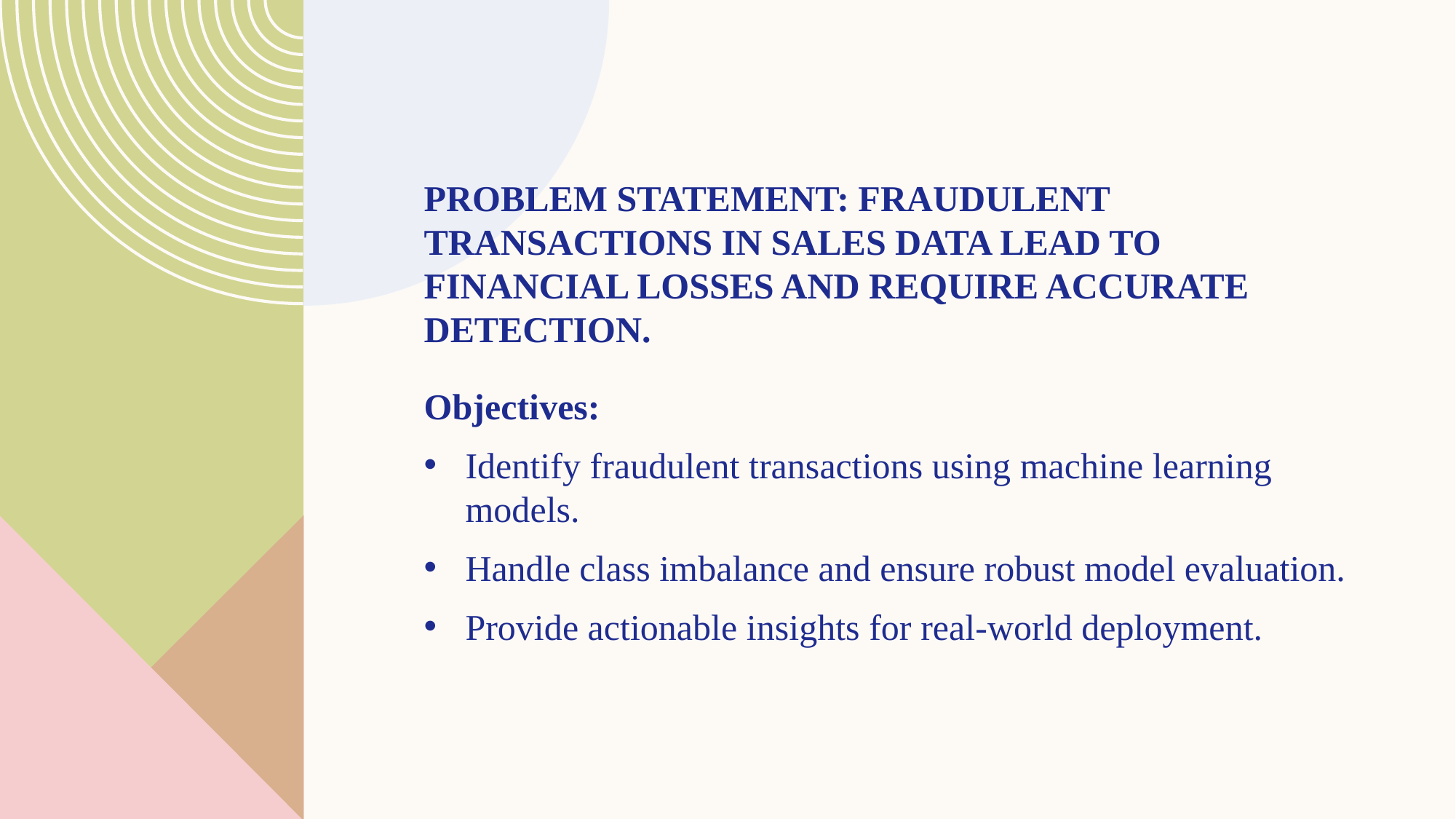

# Problem statement: Fraudulent transactions in sales data lead to financial losses and require accurate detection.
Objectives:
Identify fraudulent transactions using machine learning models.
Handle class imbalance and ensure robust model evaluation.
Provide actionable insights for real-world deployment.